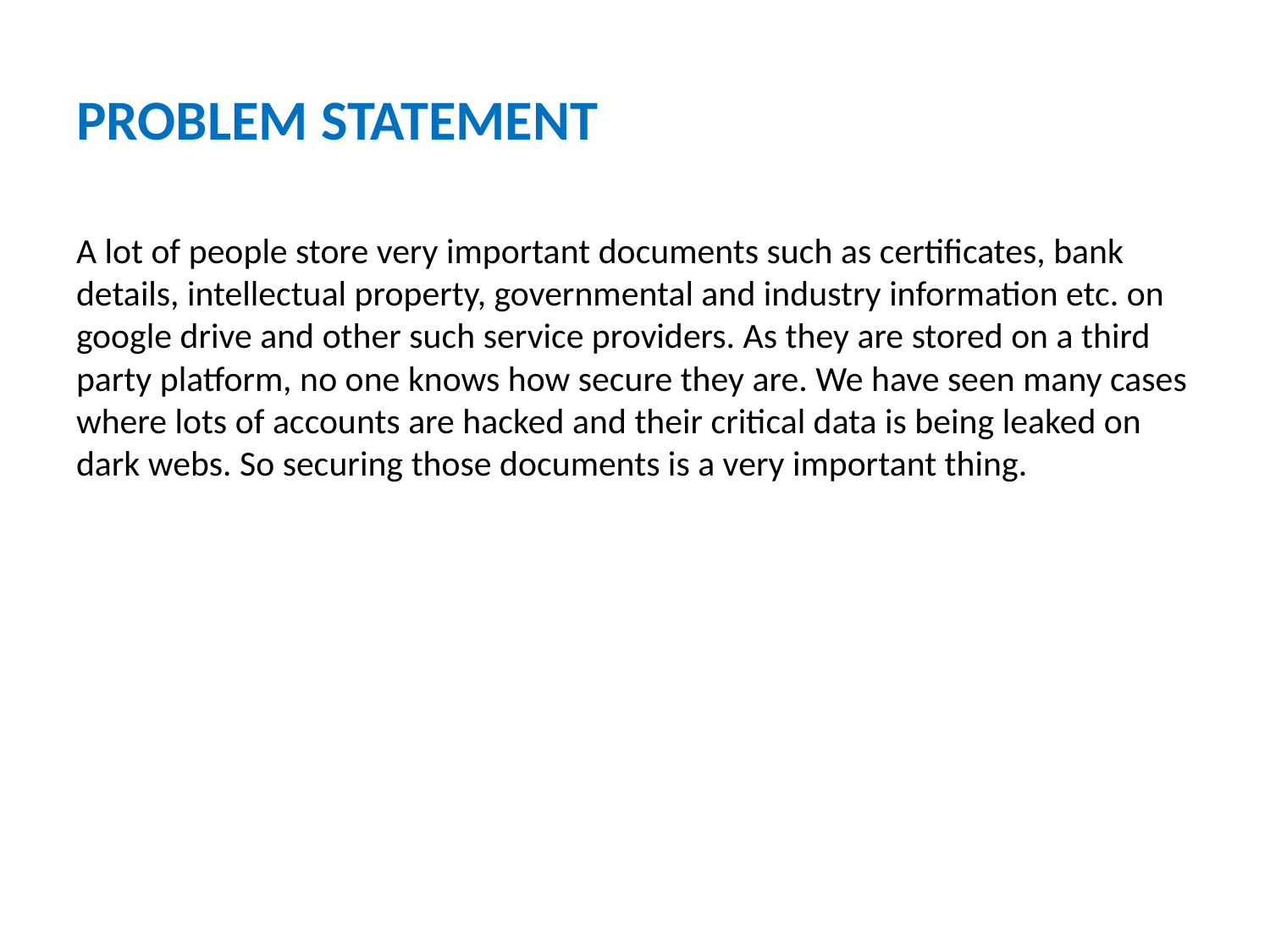

# PROBLEM STATEMENT
A lot of people store very important documents such as certificates, bank details, intellectual property, governmental and industry information etc. on google drive and other such service providers. As they are stored on a third party platform, no one knows how secure they are. We have seen many cases where lots of accounts are hacked and their critical data is being leaked on dark webs. So securing those documents is a very important thing.